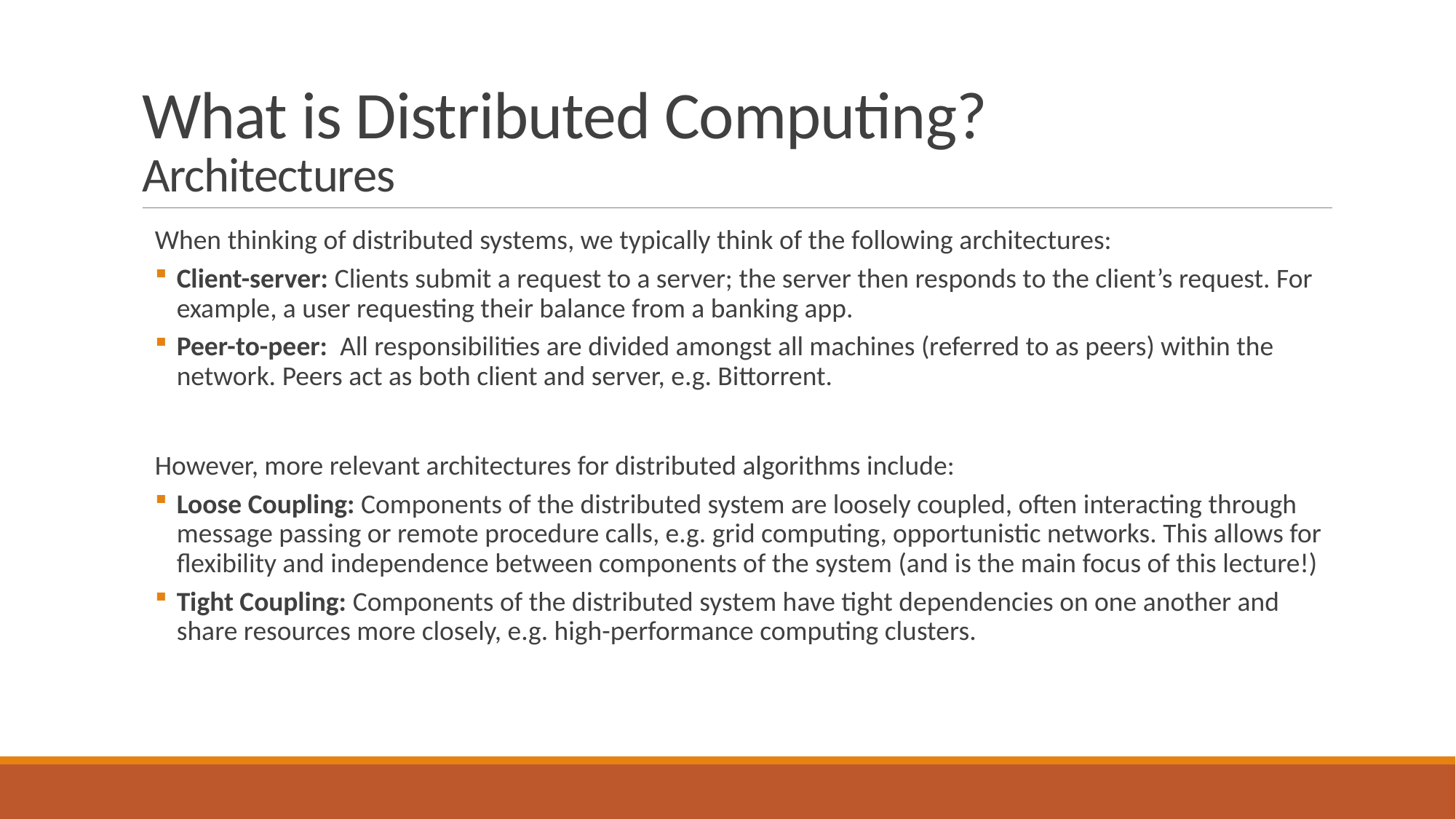

# What is Distributed Computing? Architectures
When thinking of distributed systems, we typically think of the following architectures:
Client-server: Clients submit a request to a server; the server then responds to the client’s request. For example, a user requesting their balance from a banking app.
Peer-to-peer:  All responsibilities are divided amongst all machines (referred to as peers) within the network. Peers act as both client and server, e.g. Bittorrent.

However, more relevant architectures for distributed algorithms include:
Loose Coupling: Components of the distributed system are loosely coupled, often interacting through message passing or remote procedure calls, e.g. grid computing, opportunistic networks. This allows for flexibility and independence between components of the system (and is the main focus of this lecture!)
Tight Coupling: Components of the distributed system have tight dependencies on one another and share resources more closely, e.g. high-performance computing clusters.